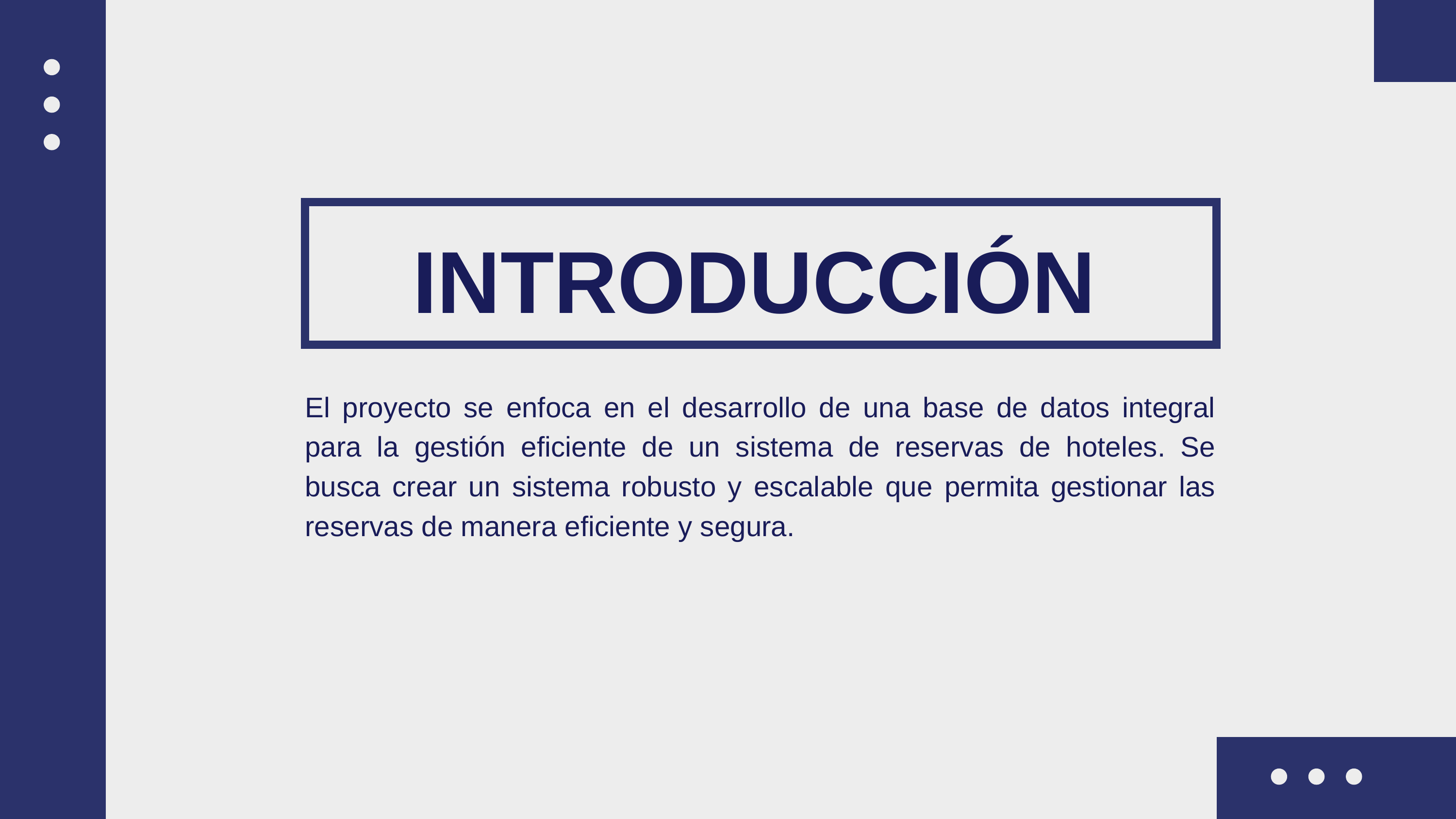

INTRODUCCIÓN
El proyecto se enfoca en el desarrollo de una base de datos integral para la gestión eficiente de un sistema de reservas de hoteles. Se busca crear un sistema robusto y escalable que permita gestionar las reservas de manera eficiente y segura.